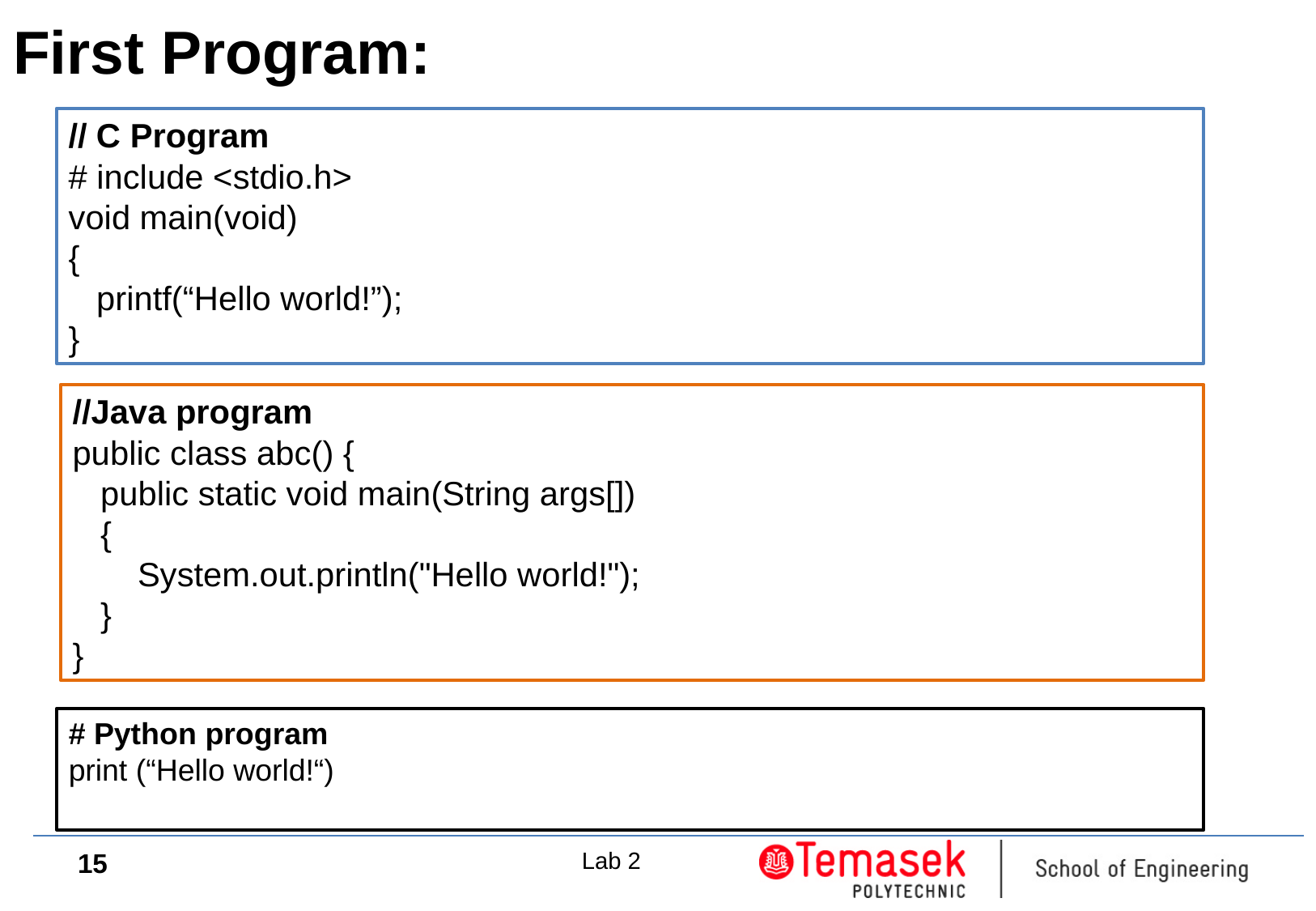

First Program:
// C Program
# include <stdio.h>
void main(void)
{
   printf(“Hello world!”);
}
//Java program
public class abc() {
   public static void main(String args[])
   {
       System.out.println("Hello world!");
   }
}
# Python program
print (“Hello world!“)